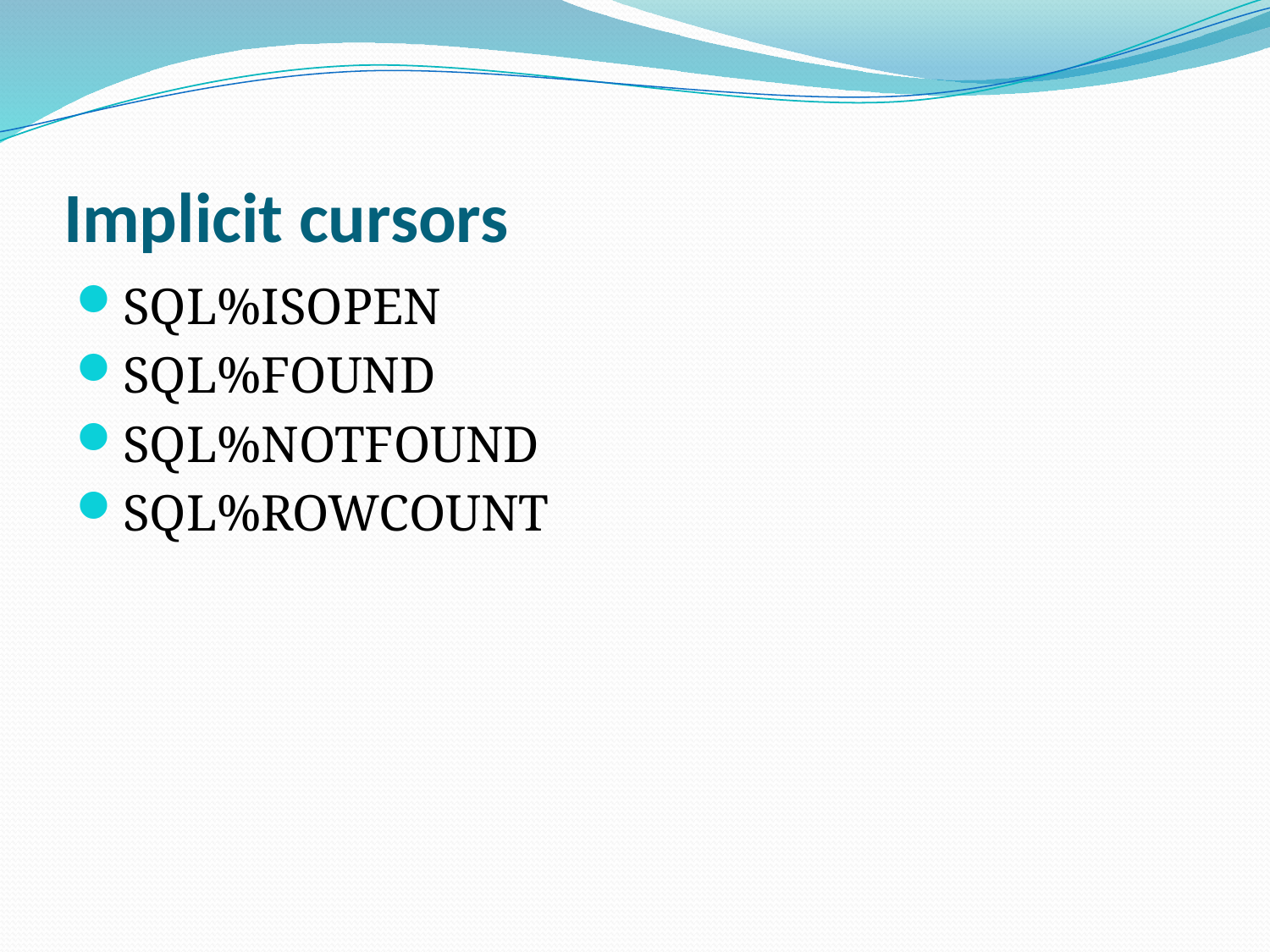

# Implicit cursors
SQL%ISOPEN
SQL%FOUND
SQL%NOTFOUND
SQL%ROWCOUNT